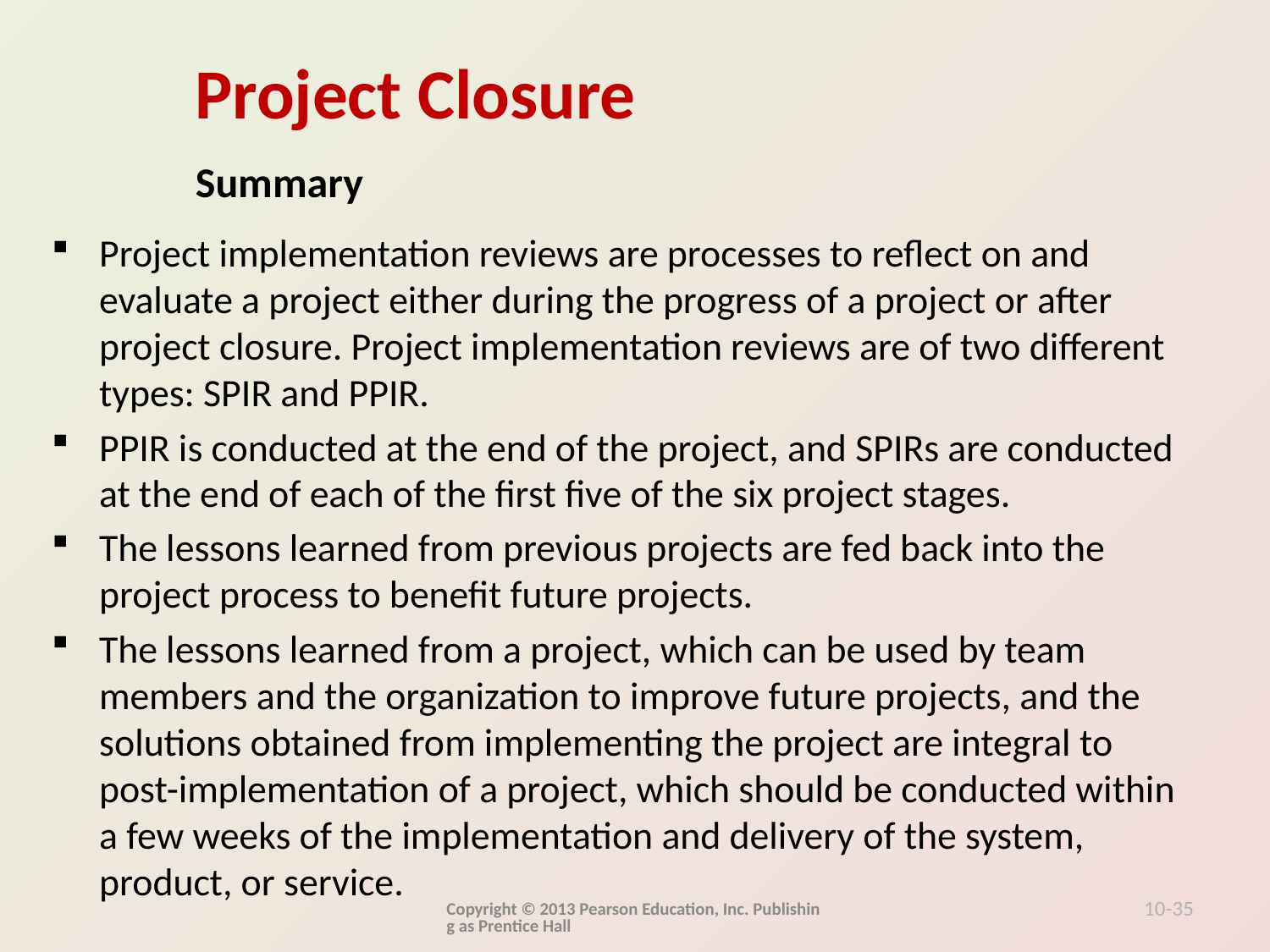

Summary
Project implementation reviews are processes to reflect on and evaluate a project either during the progress of a project or after project closure. Project implementation reviews are of two different types: SPIR and PPIR.
PPIR is conducted at the end of the project, and SPIRs are conducted at the end of each of the first five of the six project stages.
The lessons learned from previous projects are fed back into the project process to benefit future projects.
The lessons learned from a project, which can be used by team members and the organization to improve future projects, and the solutions obtained from implementing the project are integral to post-implementation of a project, which should be conducted within a few weeks of the implementation and delivery of the system, product, or service.

Copyright © 2013 Pearson Education, Inc. Publishing as Prentice Hall
10-35